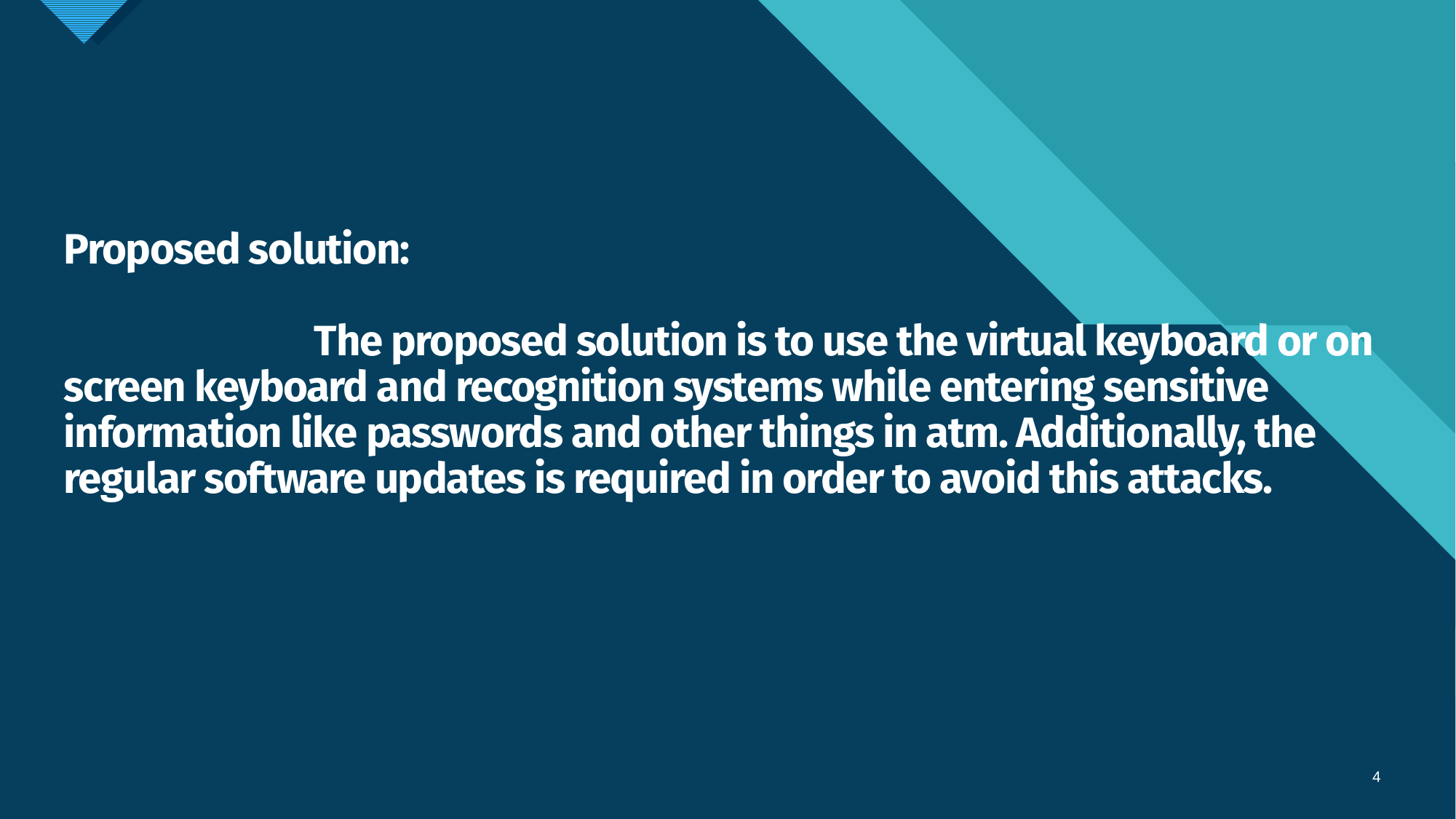

# Proposed solution: The proposed solution is to use the virtual keyboard or on screen keyboard and recognition systems while entering sensitive information like passwords and other things in atm. Additionally, the regular software updates is required in order to avoid this attacks.
4